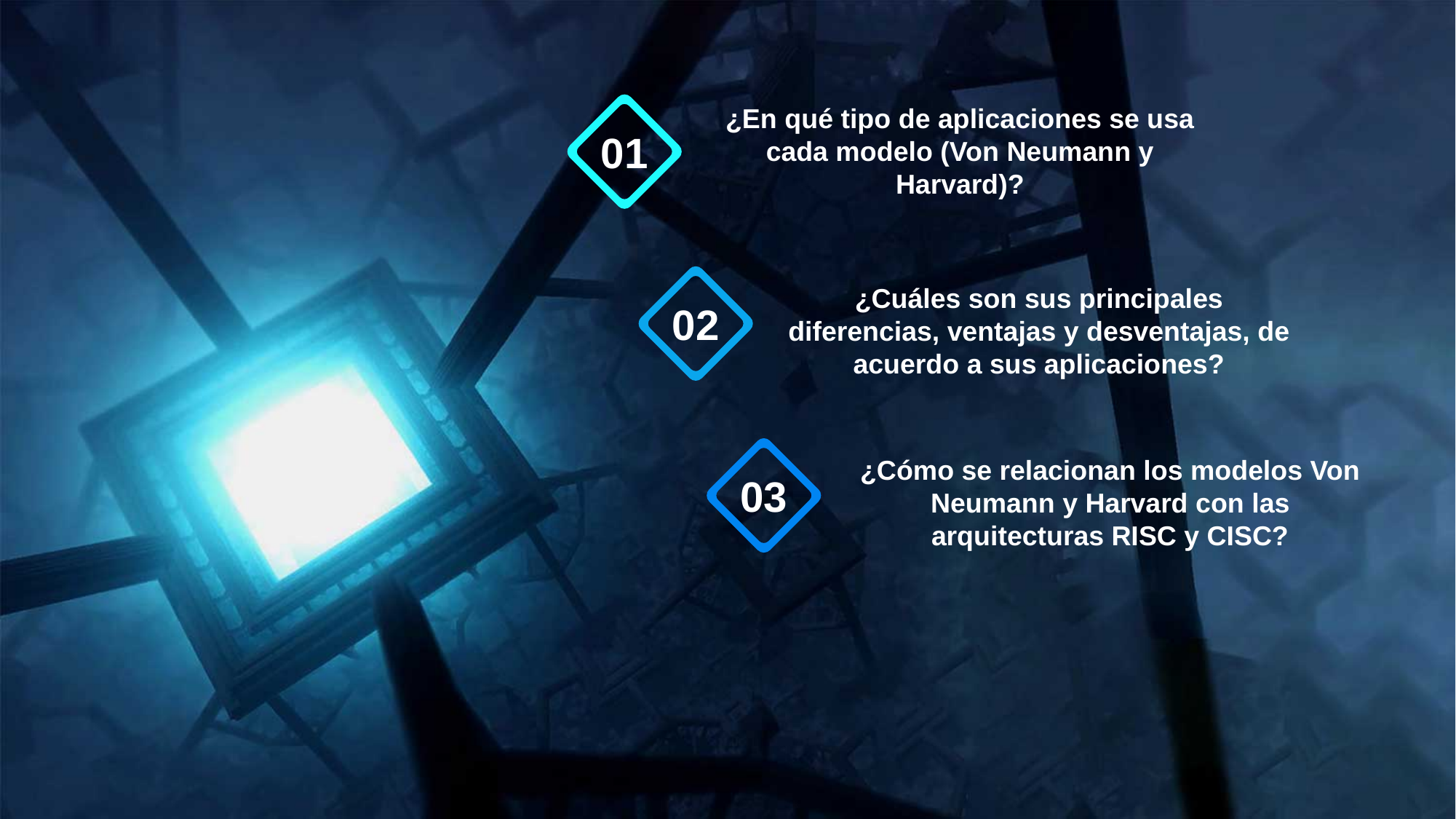

¿En qué tipo de aplicaciones se usa cada modelo (Von Neumann y Harvard)?
01

¿Cuáles son sus principales diferencias, ventajas y desventajas, de acuerdo a sus aplicaciones?
02

¿Cómo se relacionan los modelos Von Neumann y Harvard con las arquitecturas RISC y CISC?
03